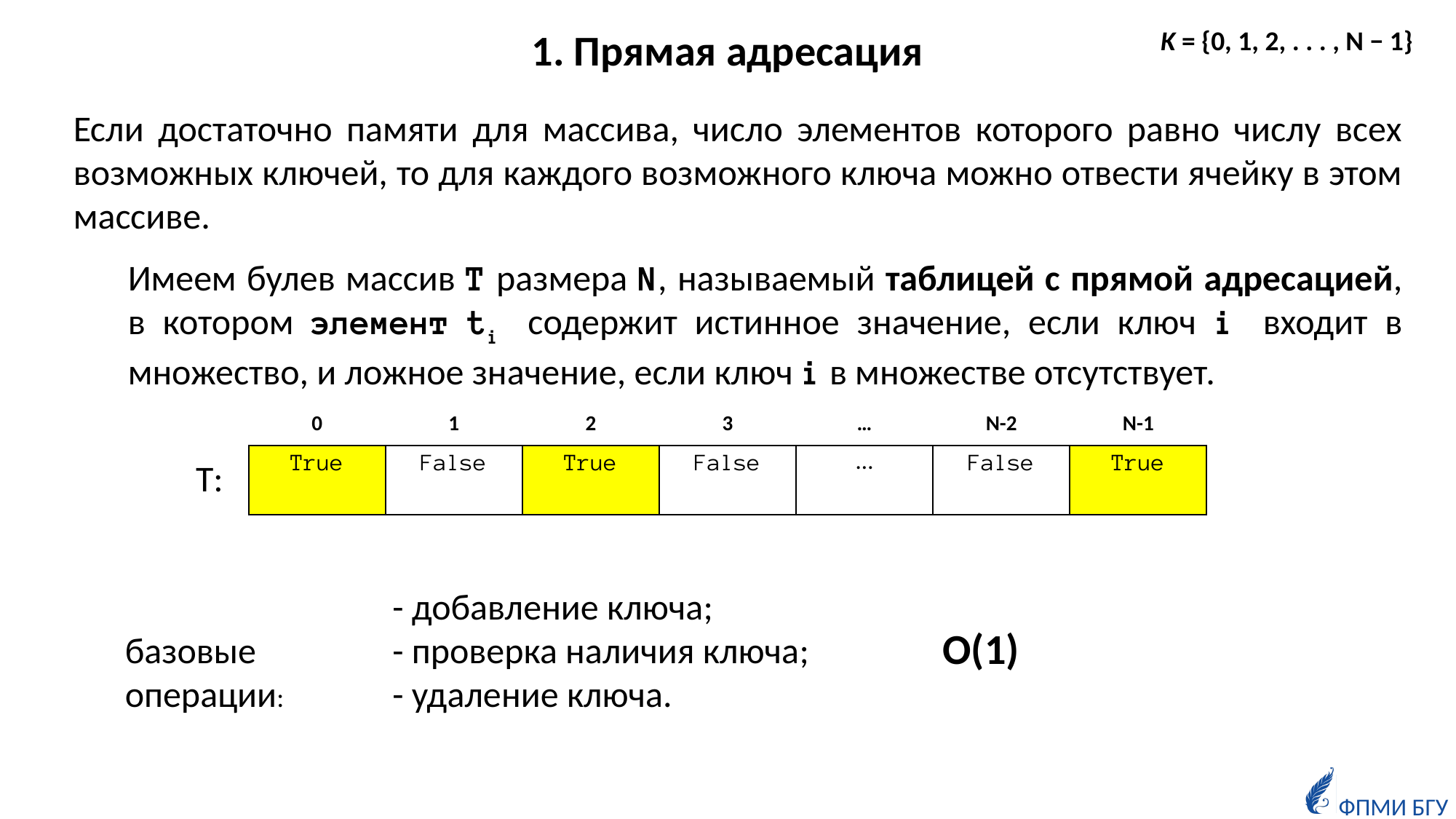

K = {0, 1, 2, . . . , N − 1}
1. Прямая адресация
Если достаточно памяти для массива, число элементов которого равно числу всех возможных ключей, то для каждого возможного ключа можно отвести ячейку в этом массиве.
Имеем булев массив T размера N, называемый таблицей с прямой адресацией, в котором элемент ti содержит истинное значение, если ключ i входит в множество, и ложное значение, если ключ i в множестве отсутствует.
| 0 | 1 | 2 | 3 | … | N-2 | N-1 |
| --- | --- | --- | --- | --- | --- | --- |
| True | False | True | False | … | False | True |
T:
- добавление ключа;
- проверка наличия ключа;
- удаление ключа.
O(1)
базовые операции: